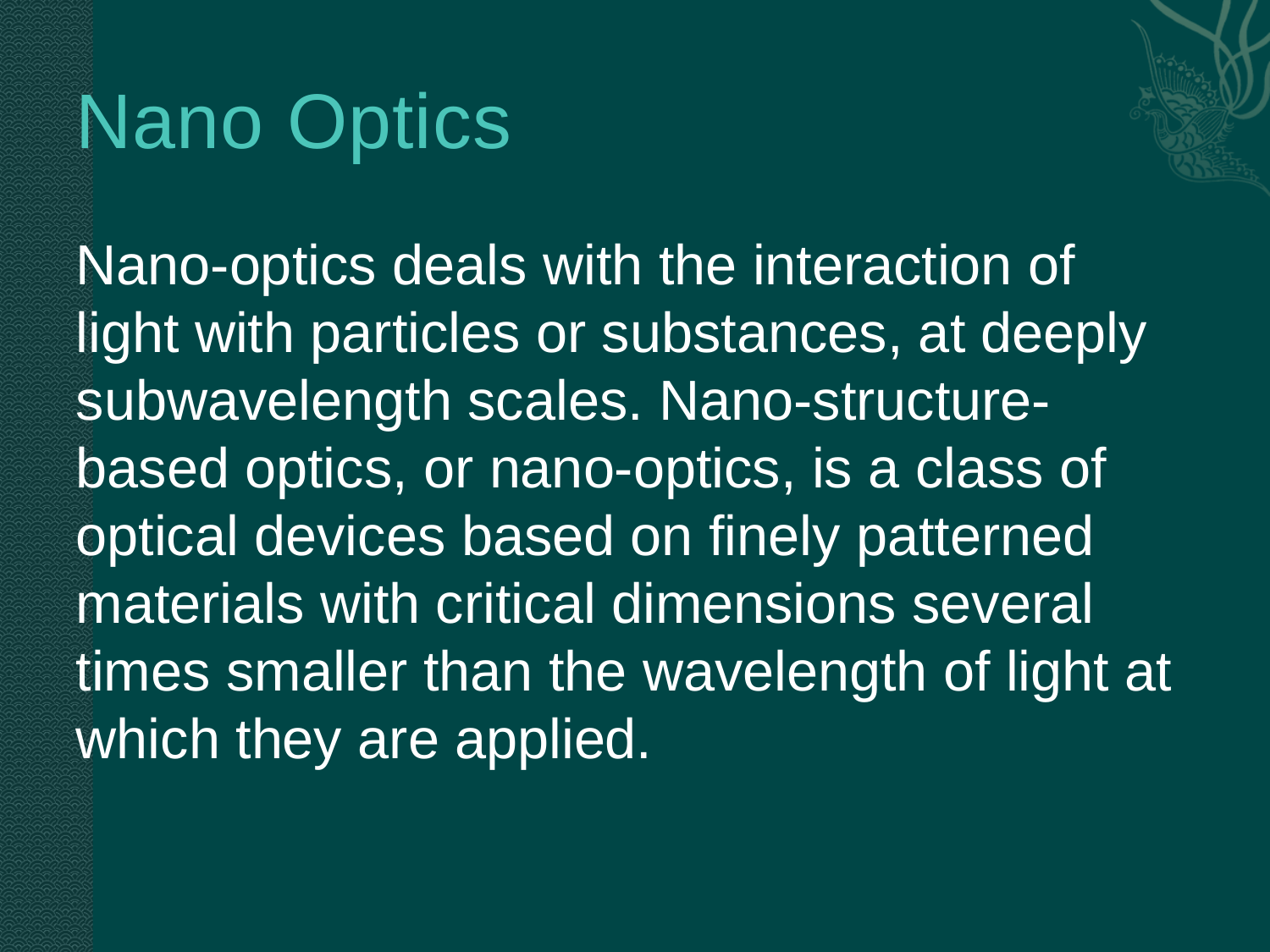

# Nano Optics
Nano-optics deals with the interaction of light with particles or substances, at deeply subwavelength scales. Nano-structure-based optics, or nano-optics, is a class of optical devices based on finely patterned materials with critical dimensions several times smaller than the wavelength of light at which they are applied.